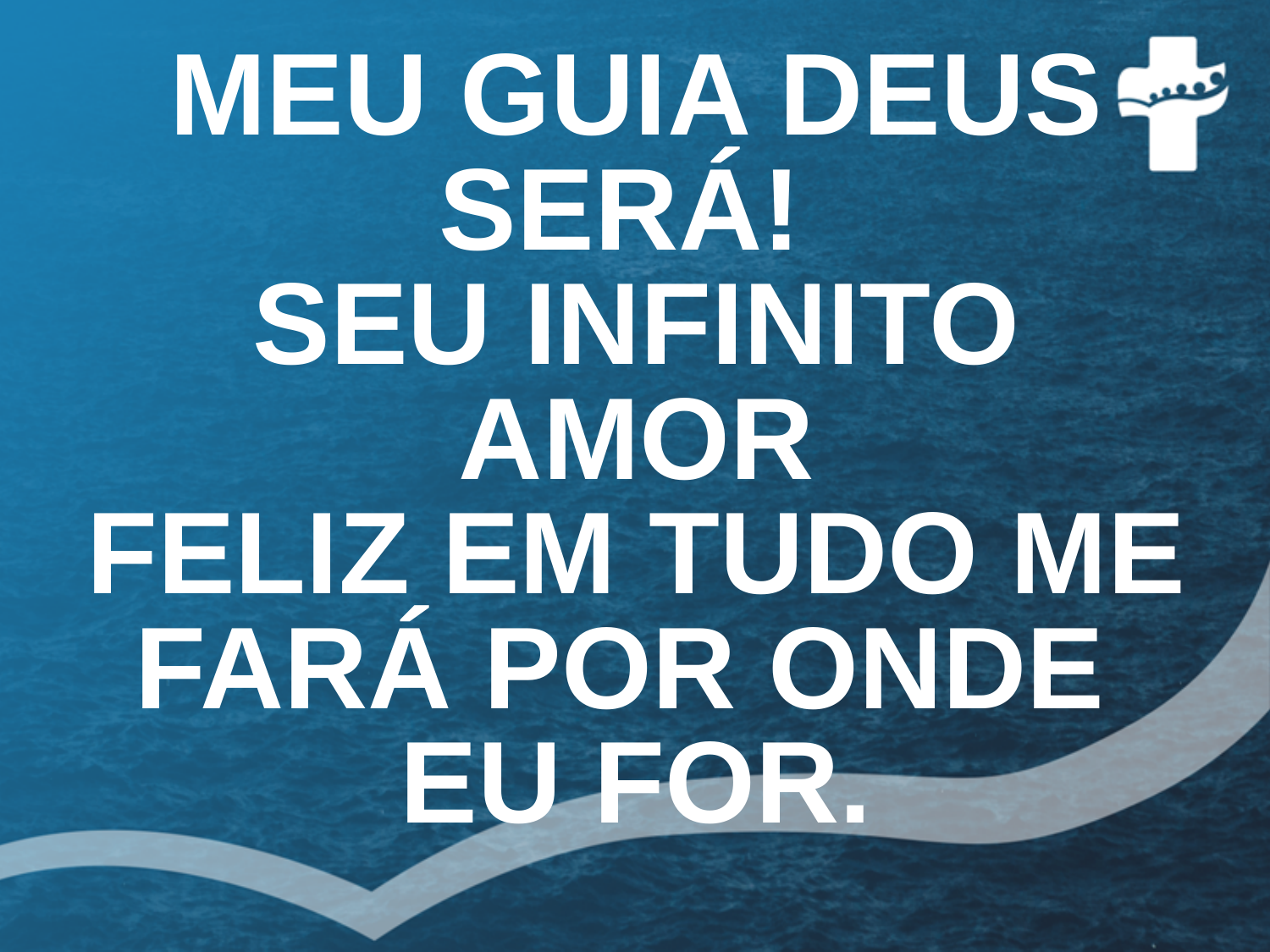

# MEU GUIA DEUS SERÁ! SEU INFINITO AMOR FELIZ EM TUDO ME FARÁ POR ONDE EU FOR.